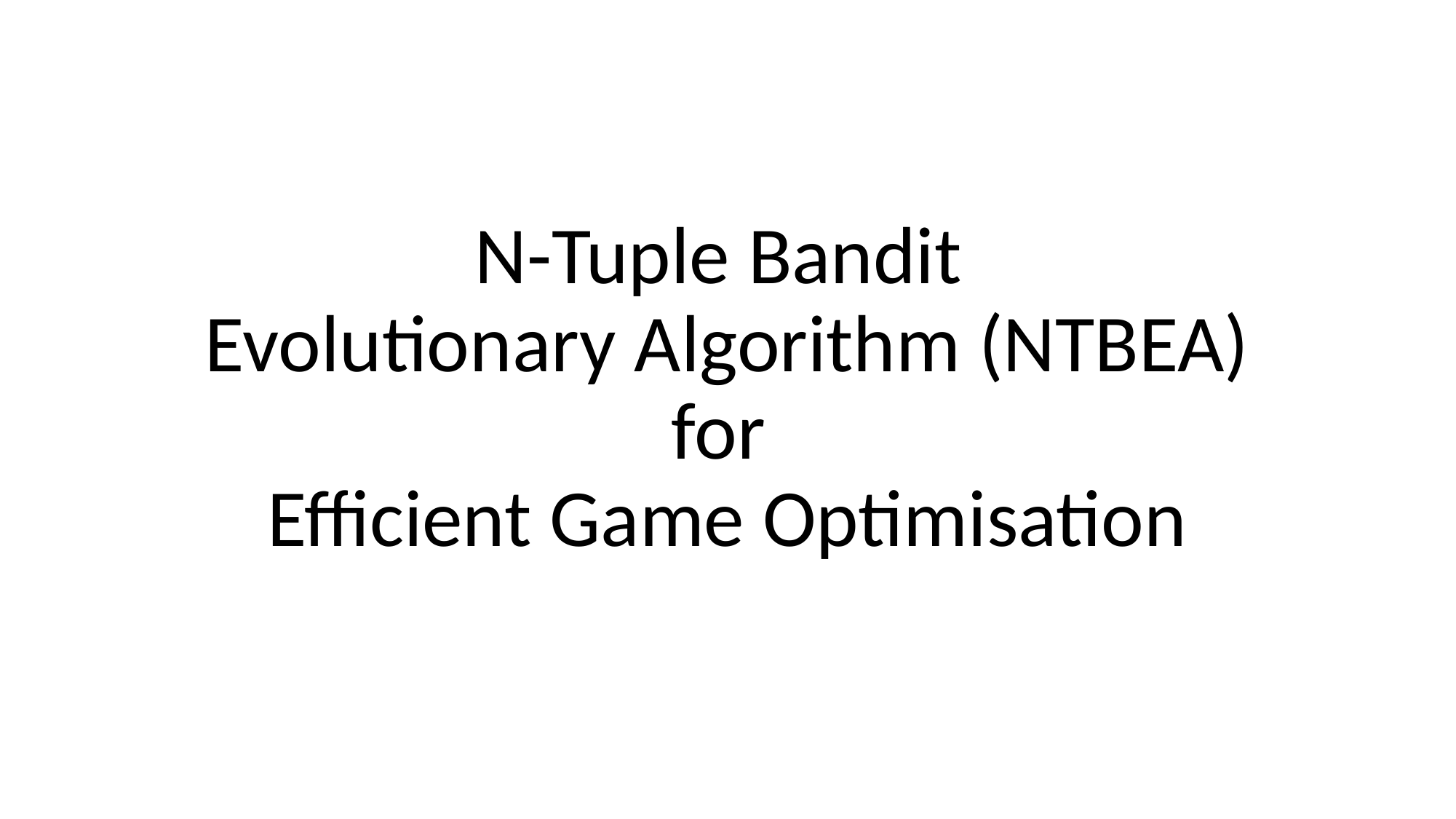

# N-Tuple Bandit Evolutionary Algorithm (NTBEA) for Efficient Game Optimisation